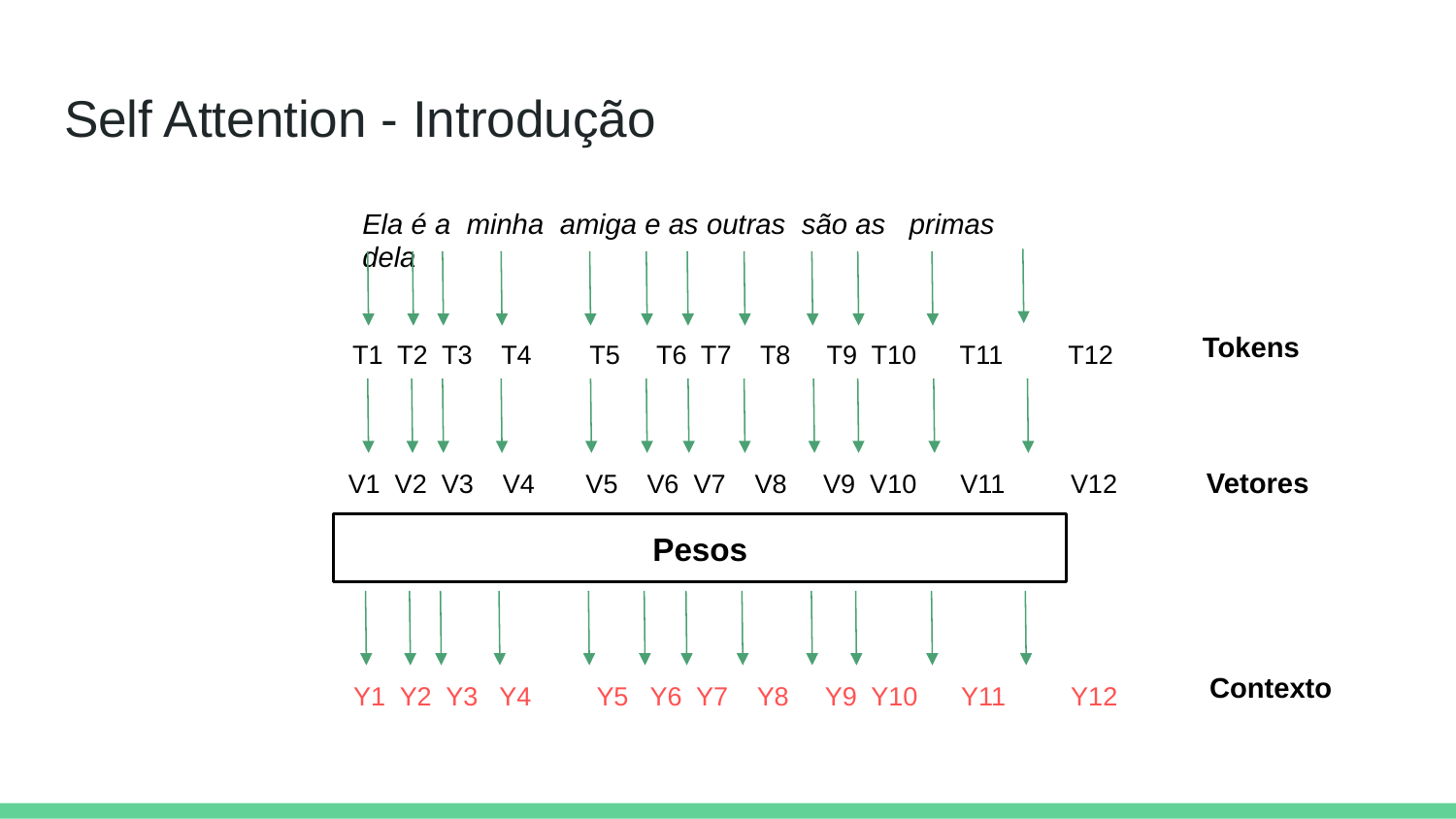

# Self Attention - Introdução
Ela é a  minha  amiga e as outras  são as   primas dela
Tokens
T1  T2  T3    T4        T5     T6  T7    T8     T9  T10      T11         T12
Vetores
V1  V2  V3    V4       V5    V6  V7    V8     V9  V10      V11         V12
Pesos
Contexto
 Y1  Y2  Y3   Y4         Y5   Y6  Y7    Y8     Y9  Y10      Y11         Y12